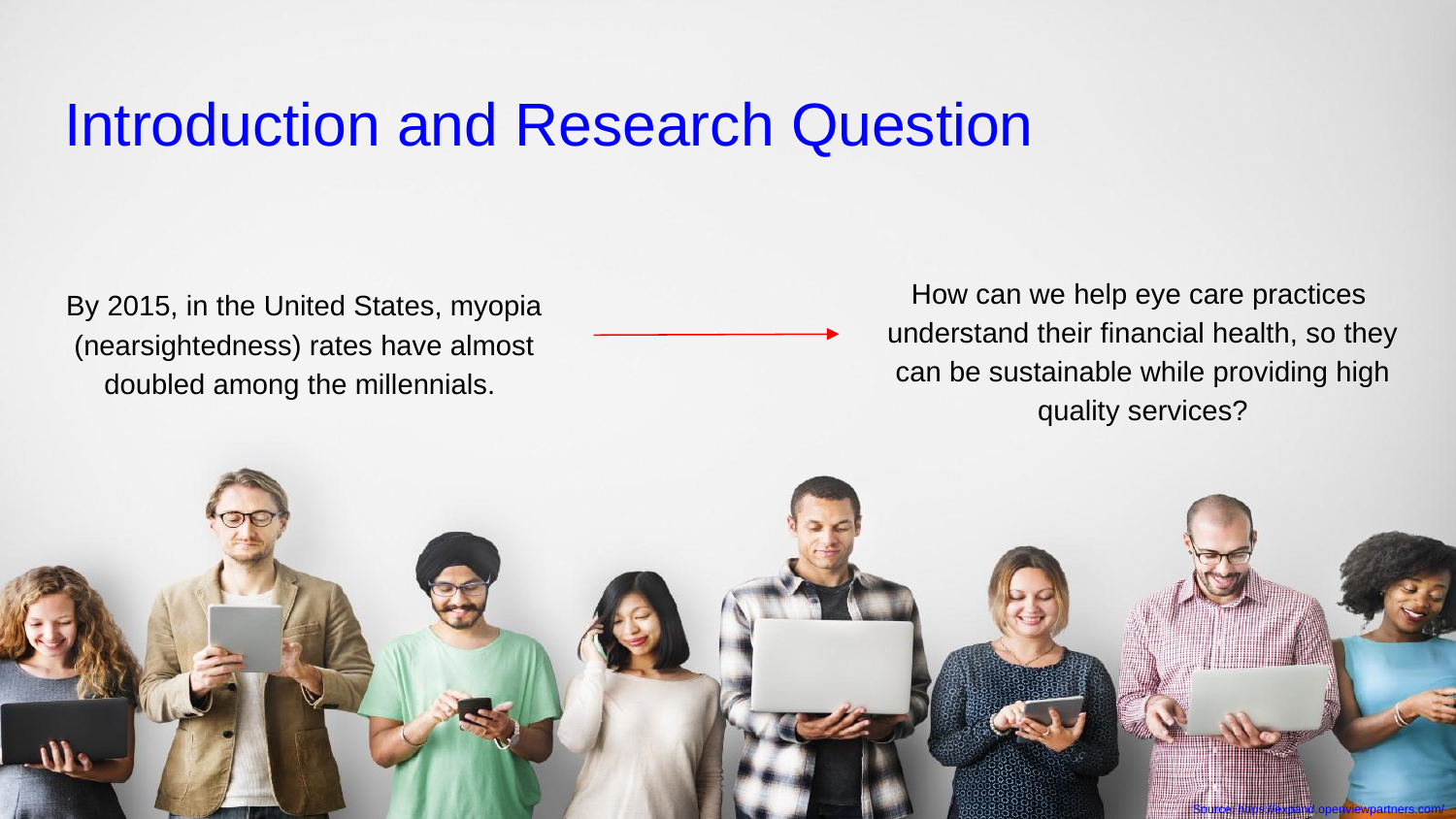

# Introduction and Research Question
How can we help eye care practices  understand their financial health, so they can be sustainable while providing high quality services?

By 2015, in the United States, myopia (nearsightedness) rates have almost doubled among the millennials.

Source: https://expand.openviewpartners.com/